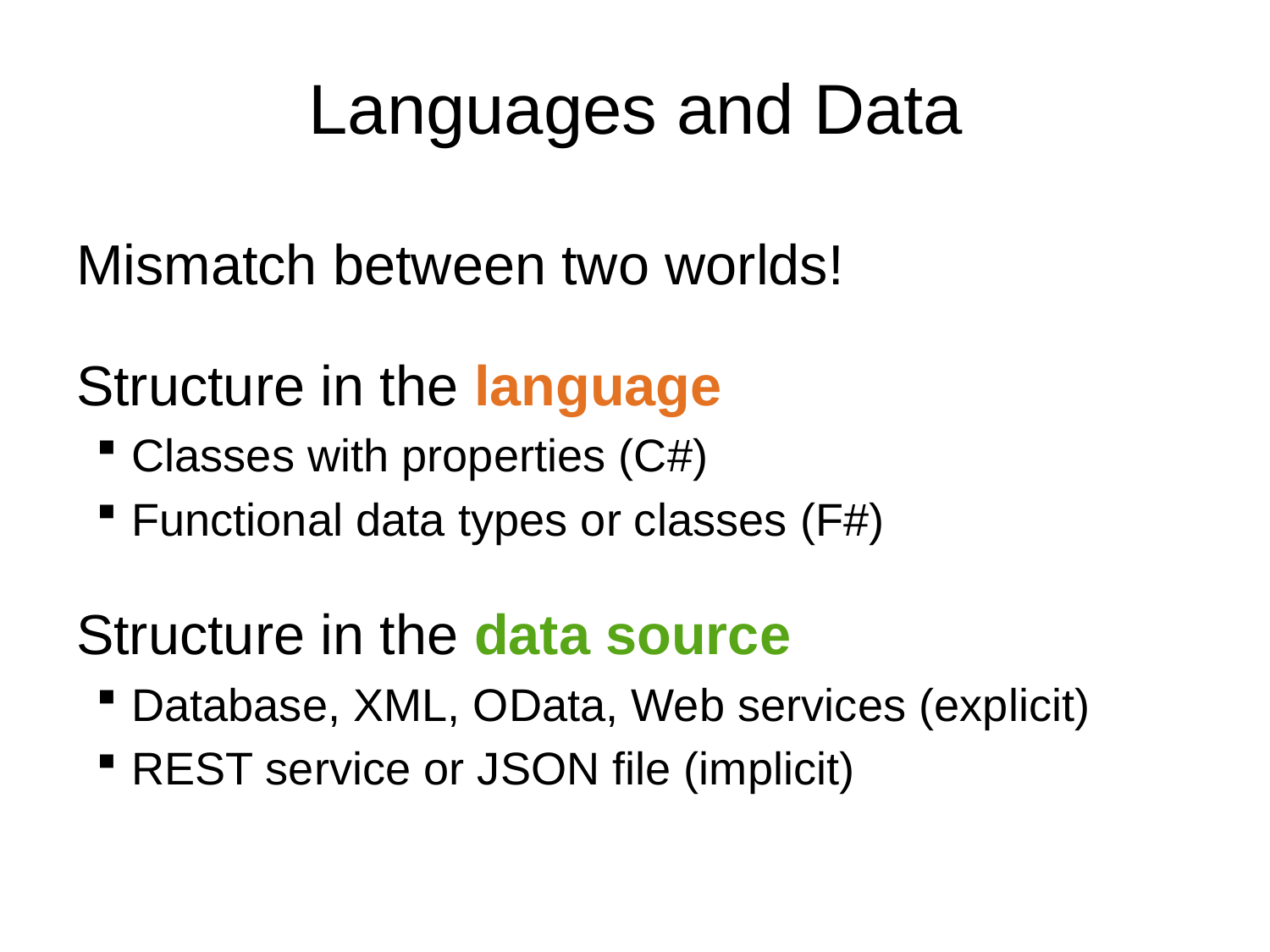

# Languages and Data
Mismatch between two worlds!
Structure in the language
Classes with properties (C#)
Functional data types or classes (F#)
Structure in the data source
Database, XML, OData, Web services (explicit)
REST service or JSON file (implicit)